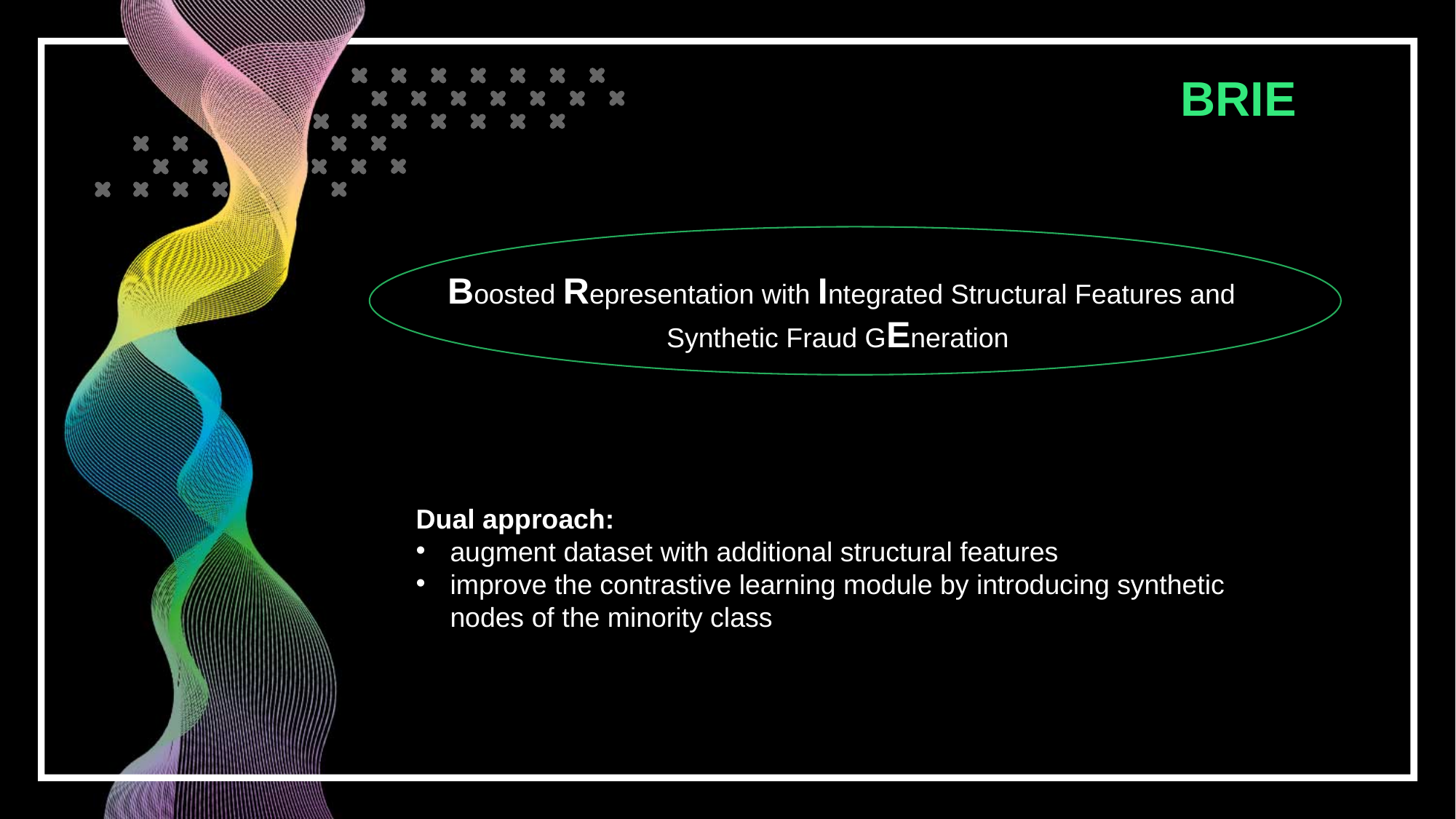

BRIE

Boosted Representation with Integrated Structural Features and Synthetic Fraud GEneration
Dual approach:
augment dataset with additional structural features
improve the contrastive learning module by introducing synthetic nodes of the minority class